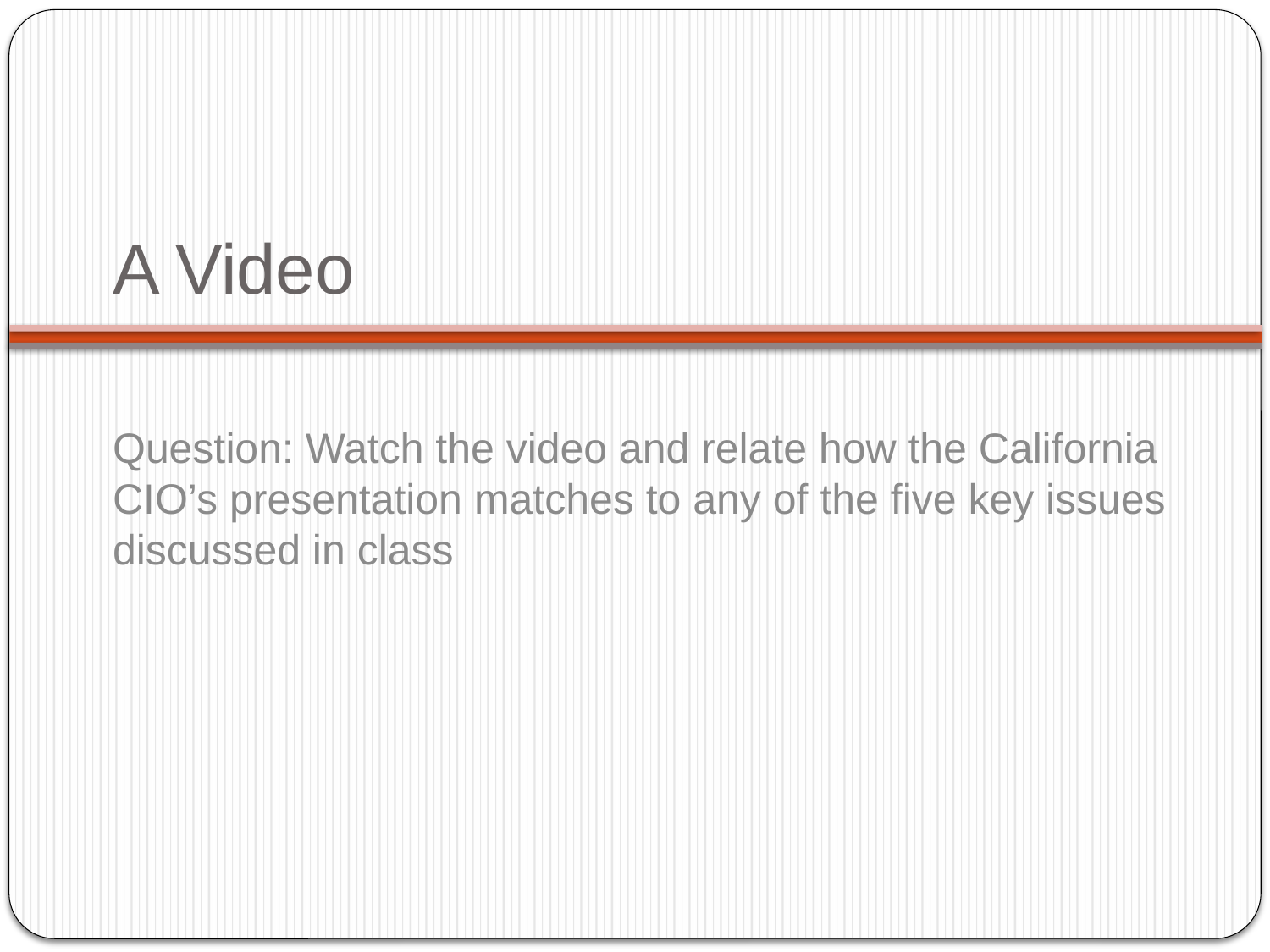

# A Video

Question: Watch the video and relate how the California CIO’s presentation matches to any of the five key issues discussed in class